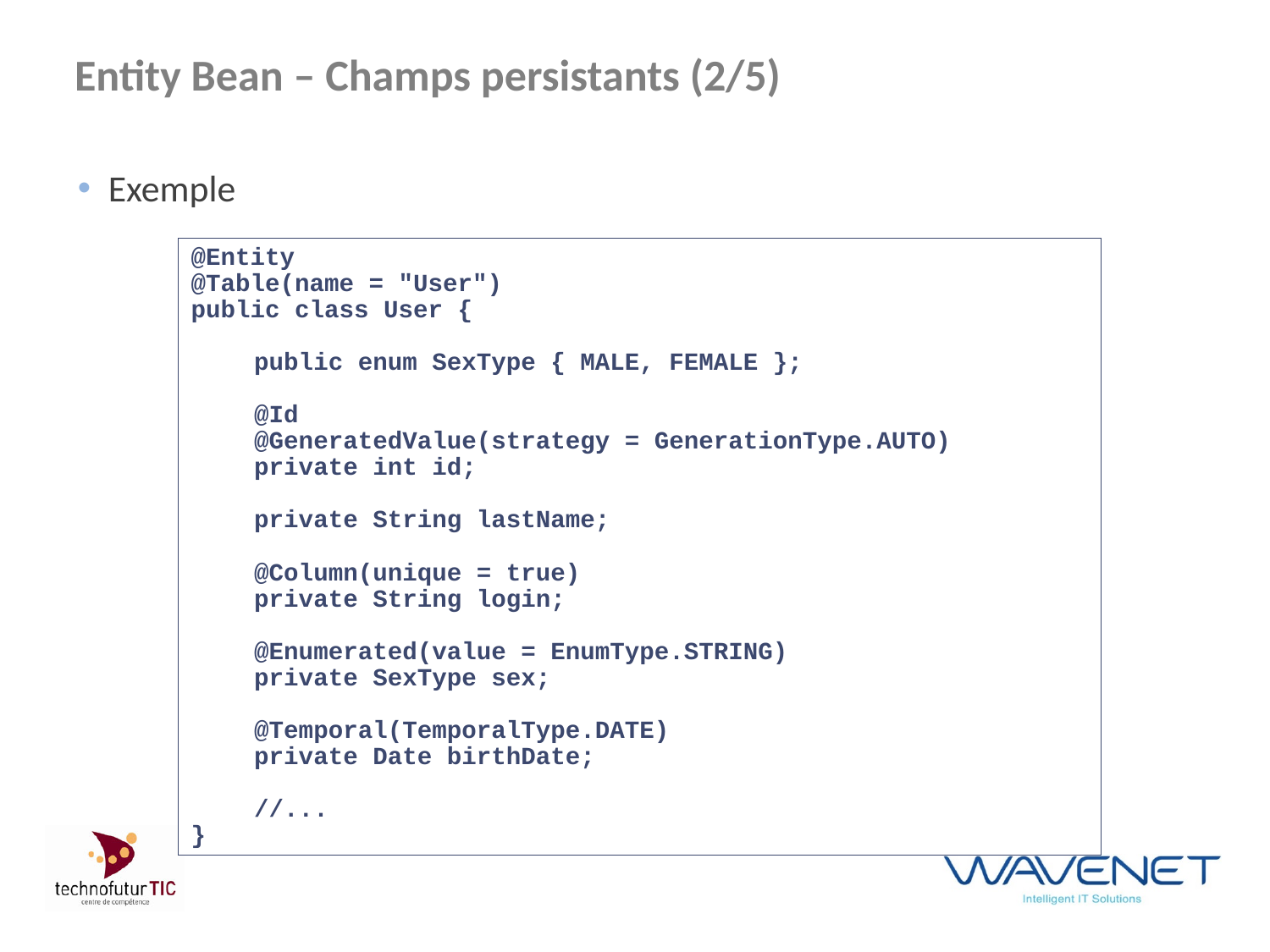

# Entity Bean – Champs persistants (2/5)
Exemple
@Entity
@Table(name = "User")
public class User {

	public enum SexType { MALE, FEMALE };

	@Id
	@GeneratedValue(strategy = GenerationType.AUTO)
	private int id;

	private String lastName;

	@Column(unique = true)
	private String login;

	@Enumerated(value = EnumType.STRING)
	private SexType sex;

	@Temporal(TemporalType.DATE)
	private Date birthDate;

	//...
}